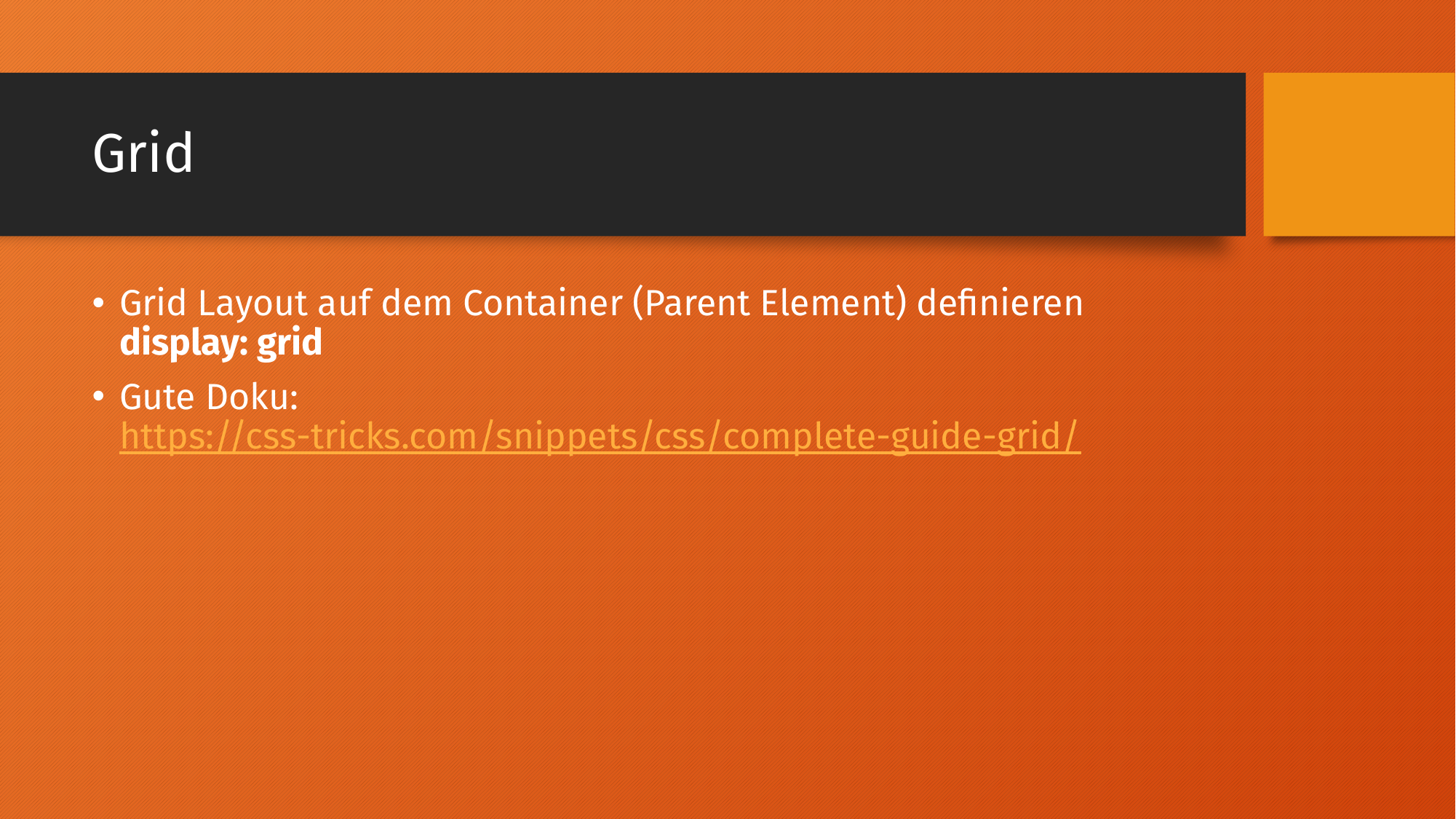

# Grid
Grid Layout auf dem Container (Parent Element) definieren
display: grid
Gute Doku:
https://css-tricks.com/snippets/css/complete-guide-grid/